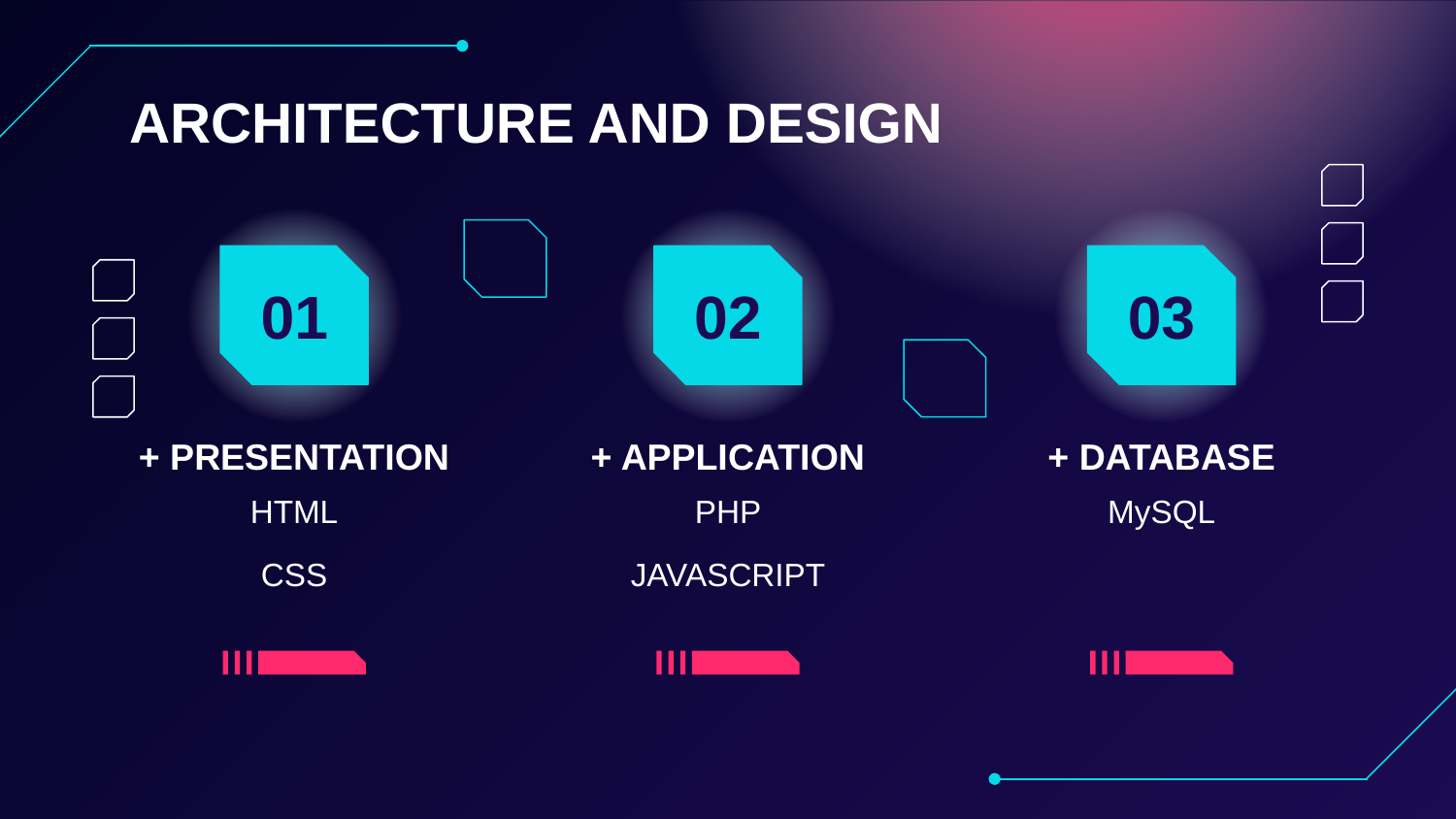

ARCHITECTURE AND DESIGN

# 01
02
03

+ PRESENTATION
+ APPLICATION
+ DATABASE
HTML
CSS
PHP
JAVASCRIPT
MySQL